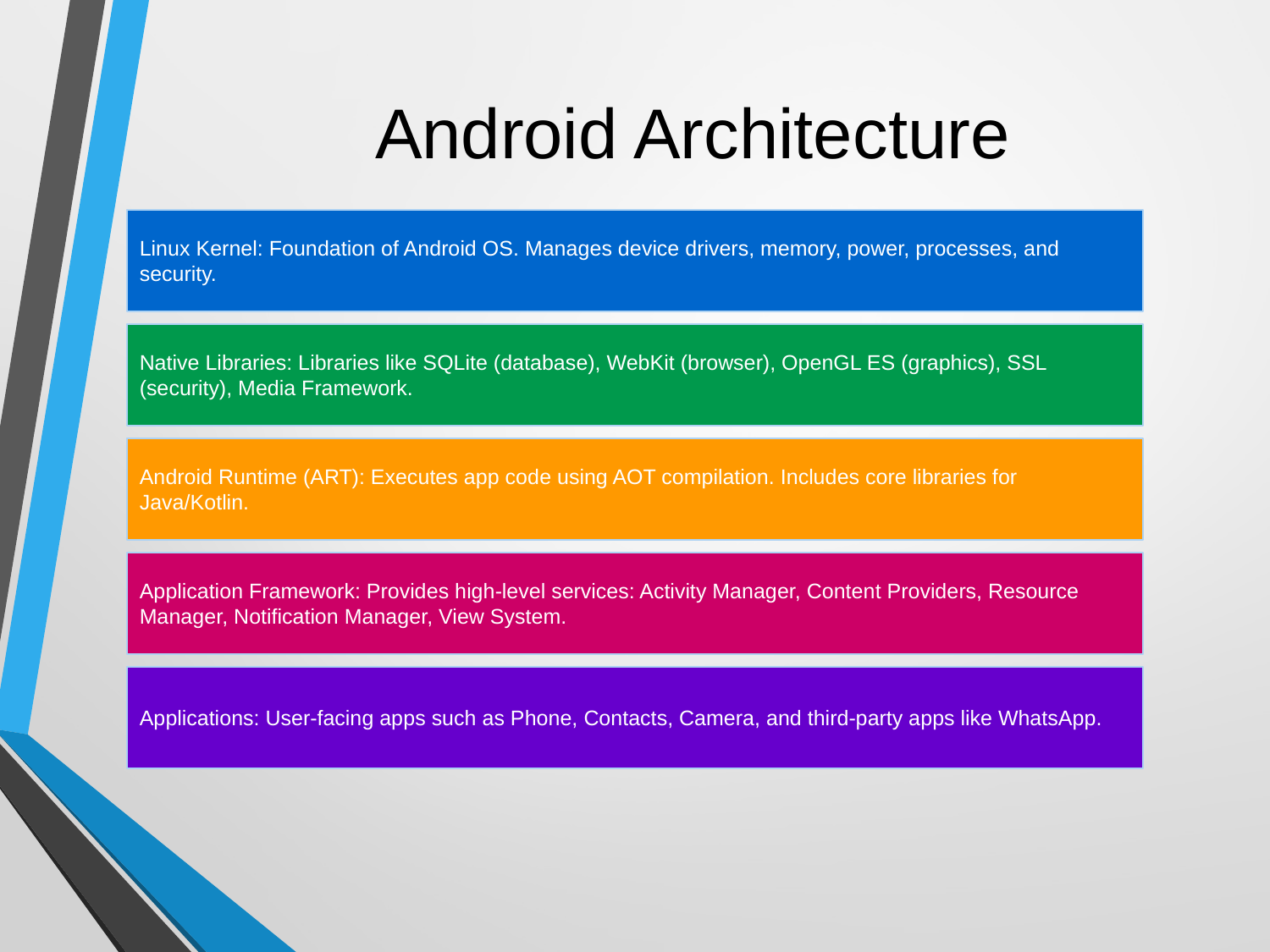

Android Architecture
Linux Kernel: Foundation of Android OS. Manages device drivers, memory, power, processes, and security.
Native Libraries: Libraries like SQLite (database), WebKit (browser), OpenGL ES (graphics), SSL (security), Media Framework.
Android Runtime (ART): Executes app code using AOT compilation. Includes core libraries for Java/Kotlin.
Application Framework: Provides high-level services: Activity Manager, Content Providers, Resource Manager, Notification Manager, View System.
Applications: User-facing apps such as Phone, Contacts, Camera, and third-party apps like WhatsApp.